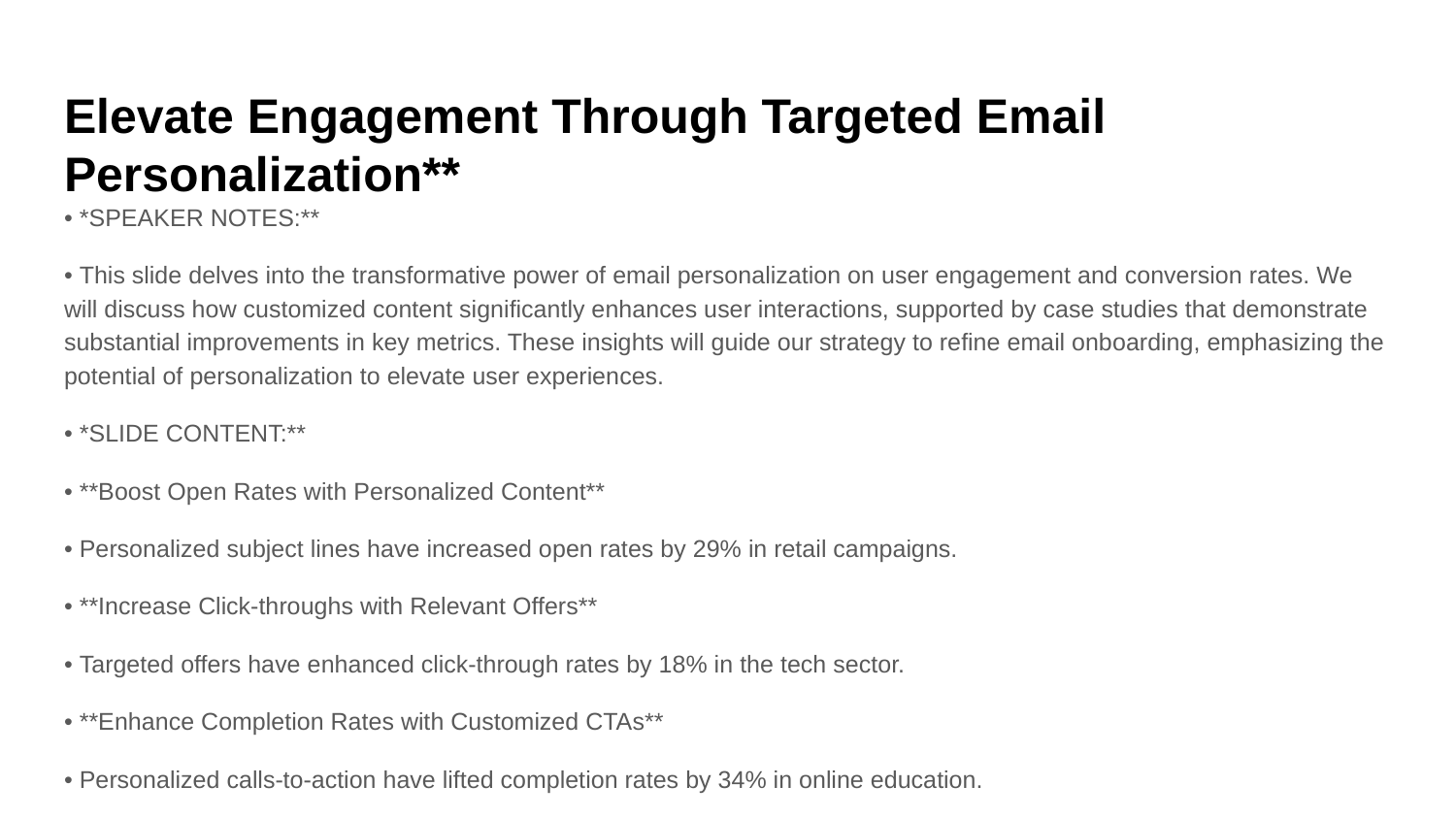

# Elevate Engagement Through Targeted Email Personalization**
• *SPEAKER NOTES:**
• This slide delves into the transformative power of email personalization on user engagement and conversion rates. We will discuss how customized content significantly enhances user interactions, supported by case studies that demonstrate substantial improvements in key metrics. These insights will guide our strategy to refine email onboarding, emphasizing the potential of personalization to elevate user experiences.
• *SLIDE CONTENT:**
• **Boost Open Rates with Personalized Content**
• Personalized subject lines have increased open rates by 29% in retail campaigns.
• **Increase Click-throughs with Relevant Offers**
• Targeted offers have enhanced click-through rates by 18% in the tech sector.
• **Enhance Completion Rates with Customized CTAs**
• Personalized calls-to-action have lifted completion rates by 34% in online education.
• **Implement Personalization Features**
• Schedule tests of personalized subject lines and CTAs in Q1 to evaluate impacts.
• *VISUAL SPECIFICATION:**
• REQUIRED VISUAL: Comparative bar chart showing increases in open rates, click-through rates, and completion rates before and after email personalization. Design the chart with a neutral color palette (blues and grays), highlighting 'after' results in a contrasting color (e.g., orange). Annotate bars with specific percentage increases for clarity.
• *TRANSITION TO NEXT SLIDE:**
• Next, we will explore advanced analytics tools that provide deeper insights into user behavior, enhancing our strategic decision-making.
• --
• *